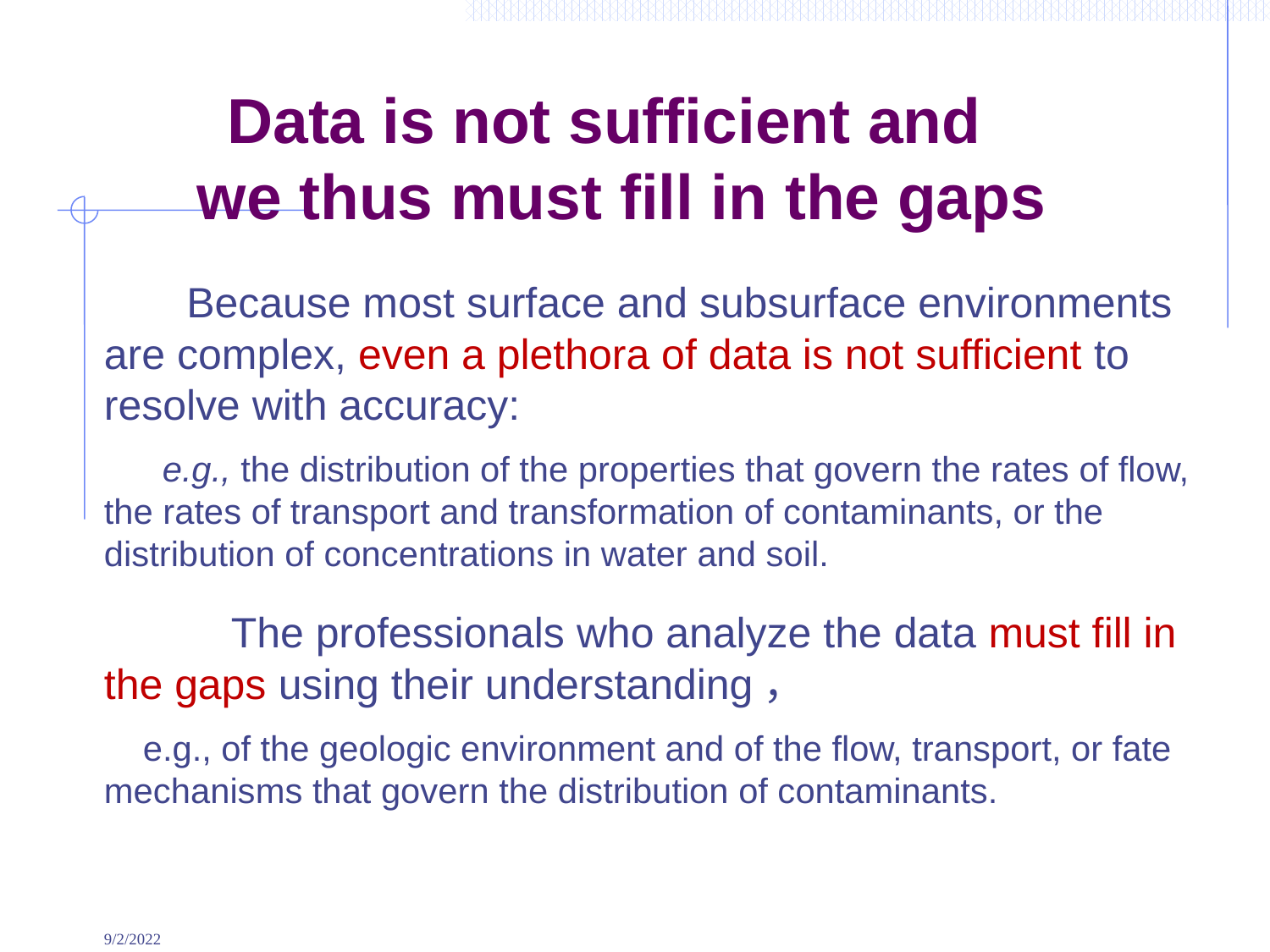

# Data is not sufficient and we thus must fill in the gaps
      Because most surface and subsurface environments are complex, even a plethora of data is not sufficient to resolve with accuracy:
      e.g., the distribution of the properties that govern the rates of flow, the rates of transport and transformation of contaminants, or the distribution of concentrations in water and soil.
	The professionals who analyze the data must fill in the gaps using their understanding，
    e.g., of the geologic environment and of the flow, transport, or fate mechanisms that govern the distribution of contaminants.
9/2/2022